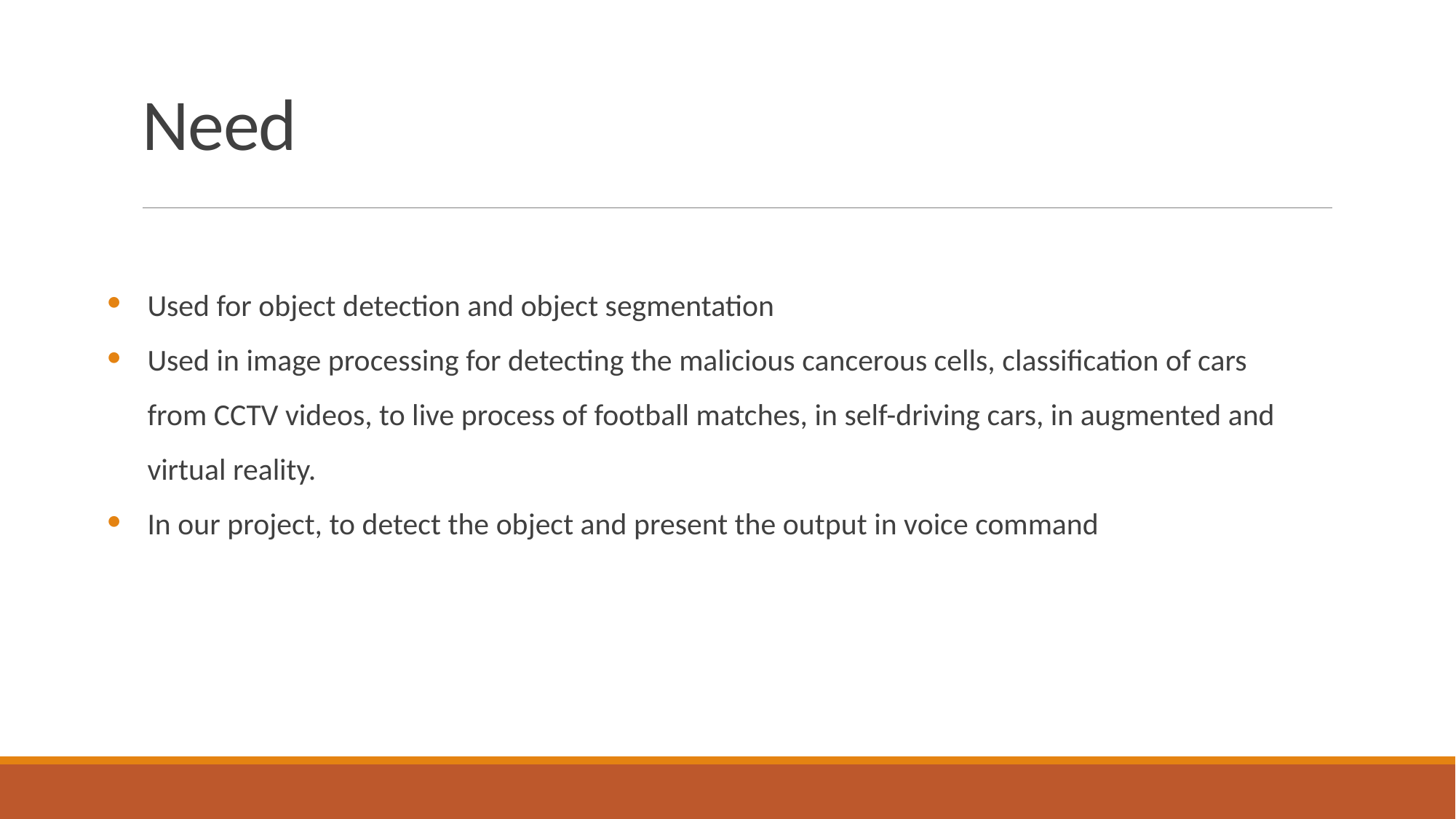

# Need
Used for object detection and object segmentation
Used in image processing for detecting the malicious cancerous cells, classification of cars from CCTV videos, to live process of football matches, in self-driving cars, in augmented and virtual reality.
In our project, to detect the object and present the output in voice command